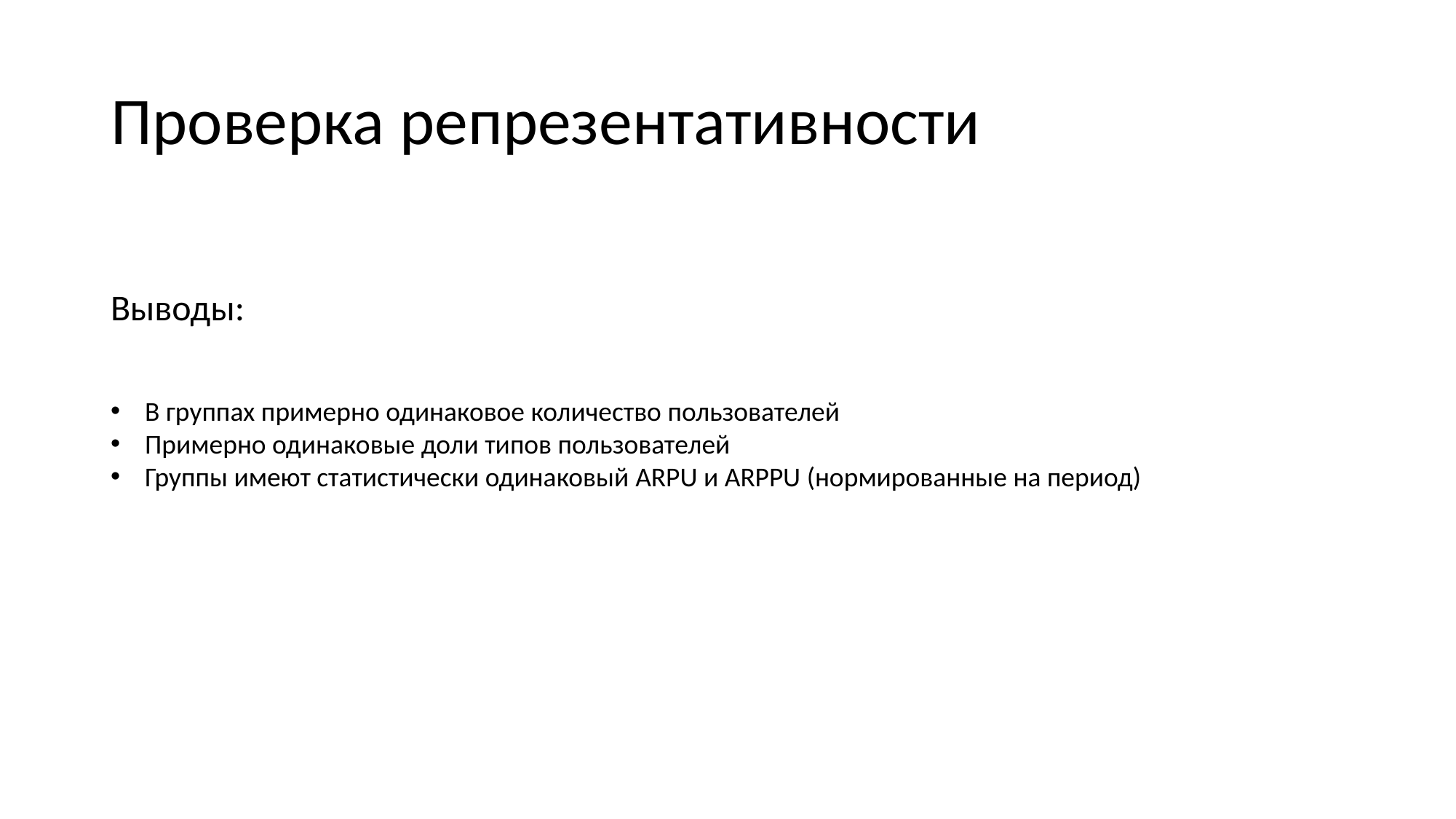

# Проверка репрезентативности
Выводы:

В группах примерно одинаковое количество пользователей
Примерно одинаковые доли типов пользователей
Группы имеют статистически одинаковый ARPU и ARPPU (нормированные на период)